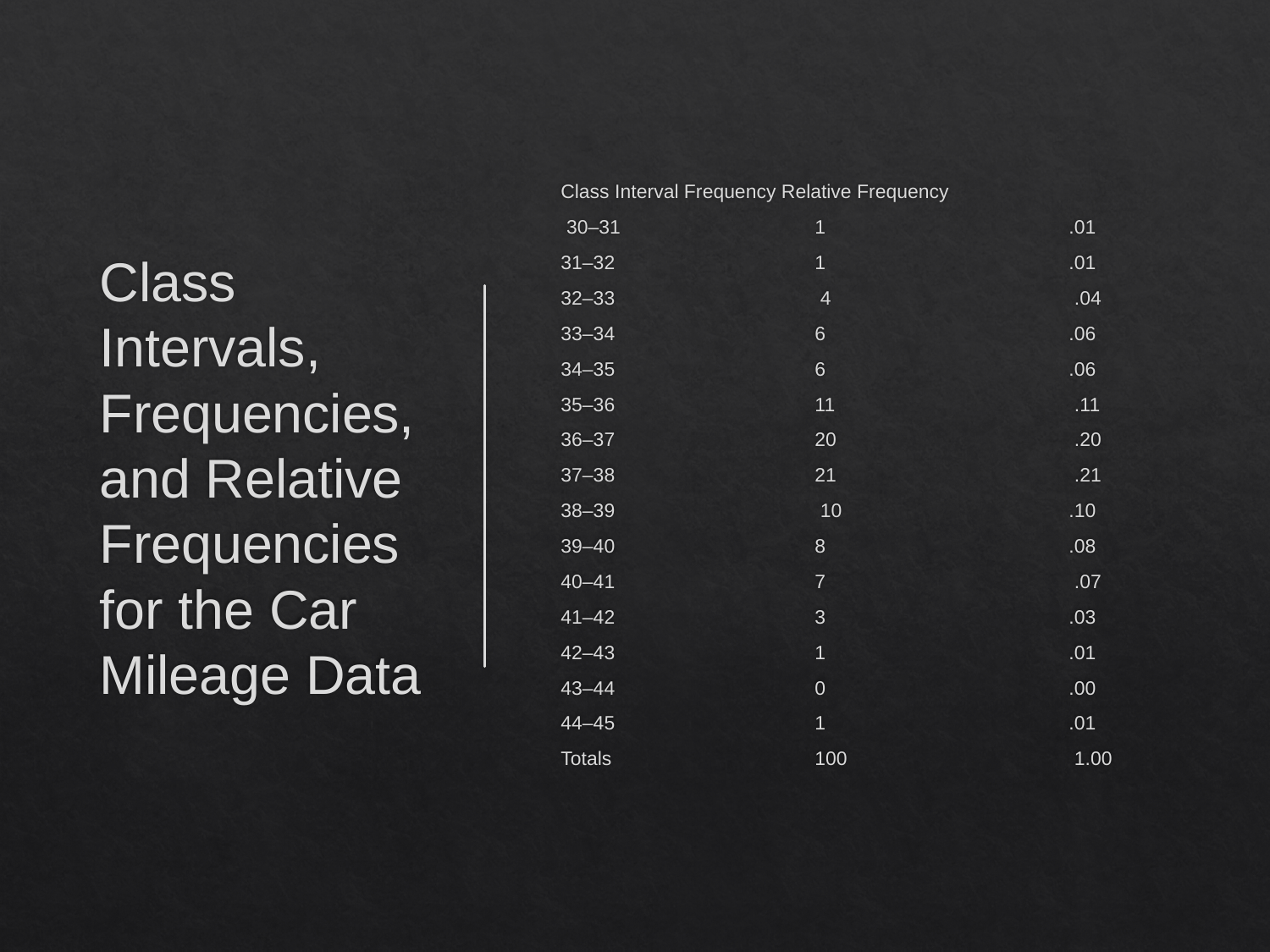

# Class Intervals, Frequencies, and Relative Frequencies for the Car Mileage Data
Class Interval Frequency Relative Frequency
 30–31 		1 		.01
31–32 		1 		.01
32–33		 4		 .04
33–34 		6 		.06
34–35 		6 		.06
35–36 		11		 .11
36–37 		20		 .20
37–38 		21		 .21
38–39		 10 		.10
39–40 		8 		.08
40–41 		7		 .07
41–42 		3 		.03
42–43 		1 		.01
43–44 		0 		.00
44–45 		1 		.01
Totals 		100		 1.00